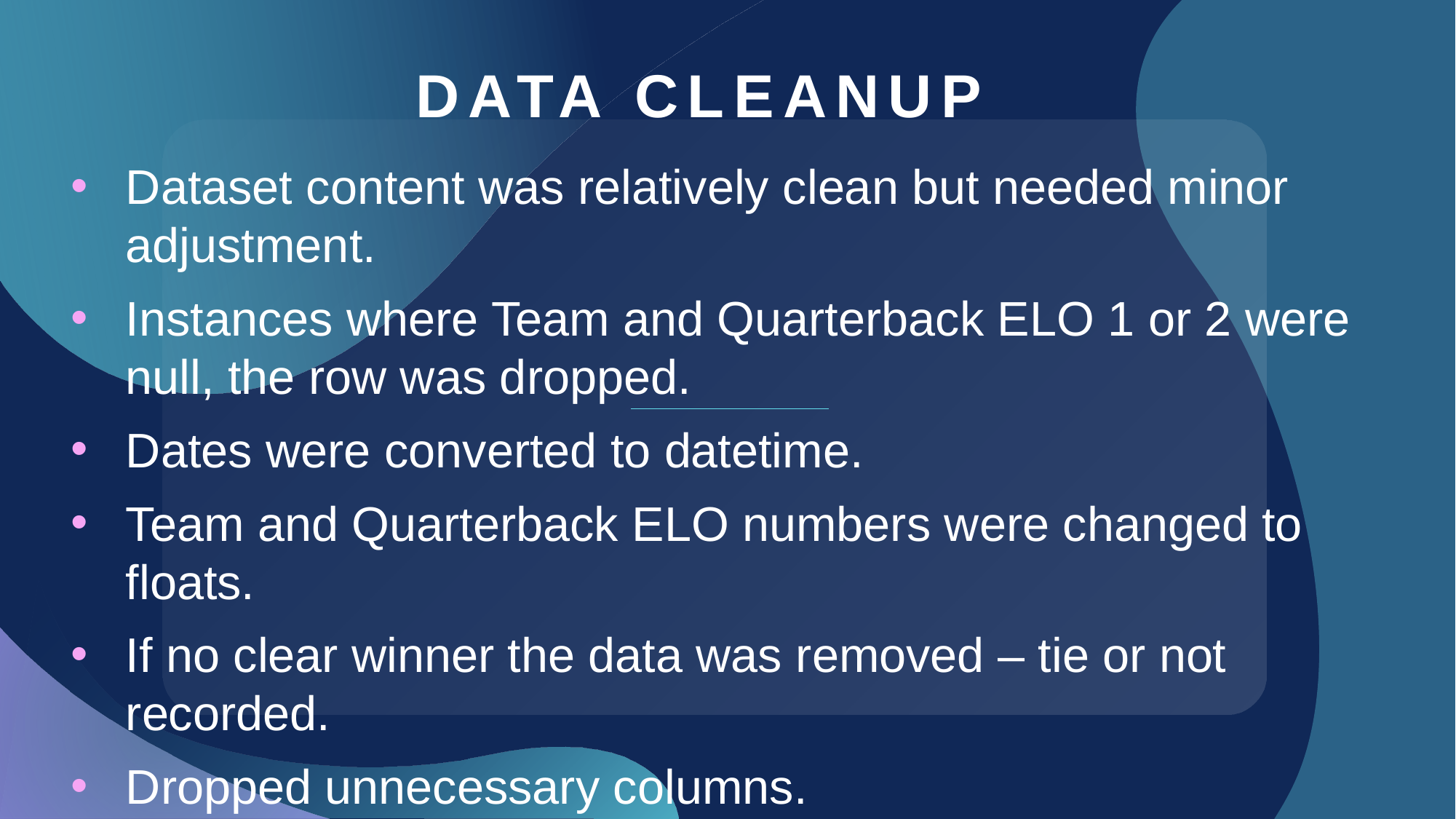

# Data Cleanup
Dataset content was relatively clean but needed minor adjustment.
Instances where Team and Quarterback ELO 1 or 2 were null, the row was dropped.
Dates were converted to datetime.
Team and Quarterback ELO numbers were changed to floats.
If no clear winner the data was removed – tie or not recorded.
Dropped unnecessary columns.